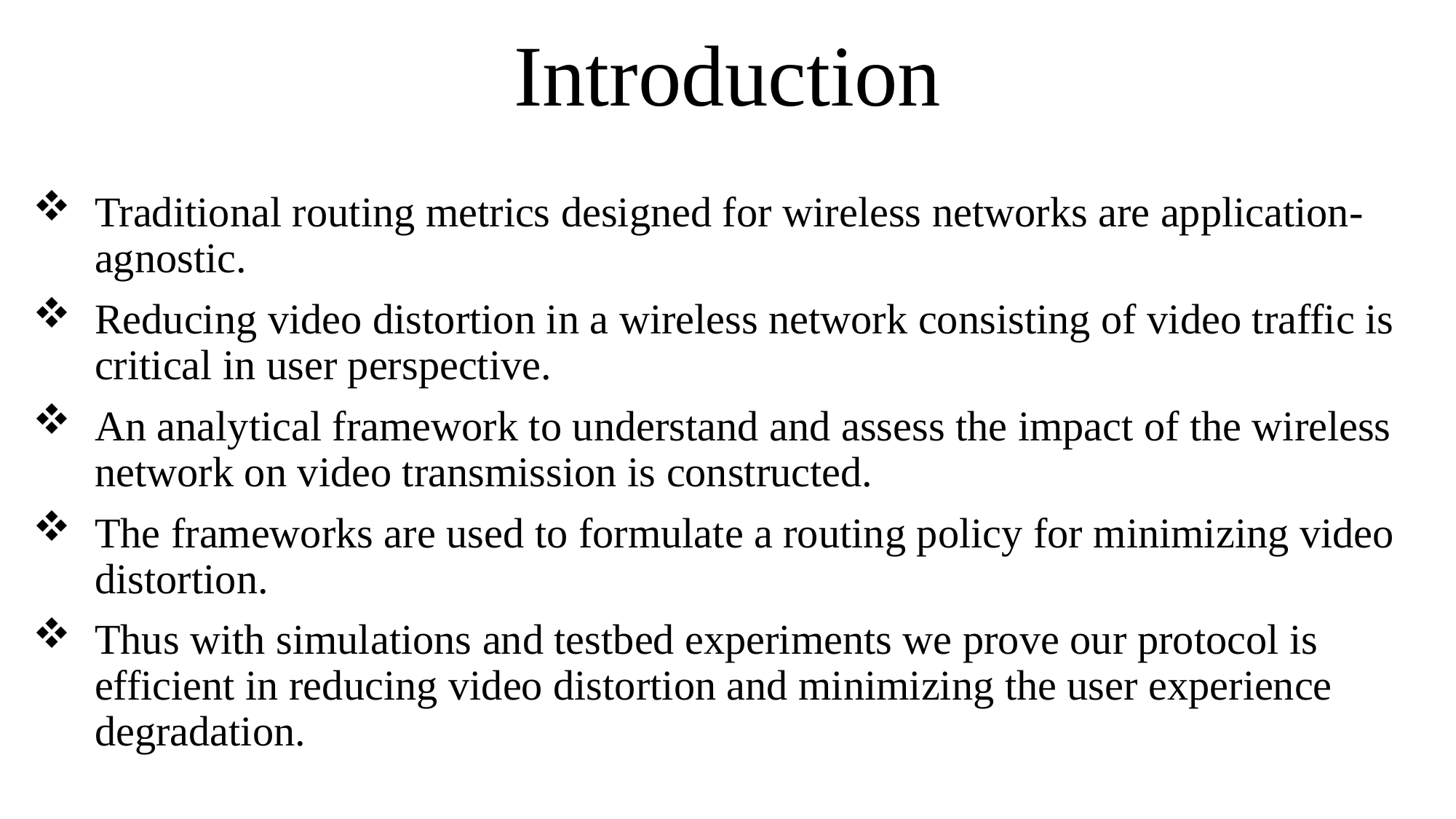

# Introduction
Traditional routing metrics designed for wireless networks are application- agnostic.
Reducing video distortion in a wireless network consisting of video traffic is critical in user perspective.
An analytical framework to understand and assess the impact of the wireless network on video transmission is constructed.
The frameworks are used to formulate a routing policy for minimizing video distortion.
Thus with simulations and testbed experiments we prove our protocol is efficient in reducing video distortion and minimizing the user experience degradation.